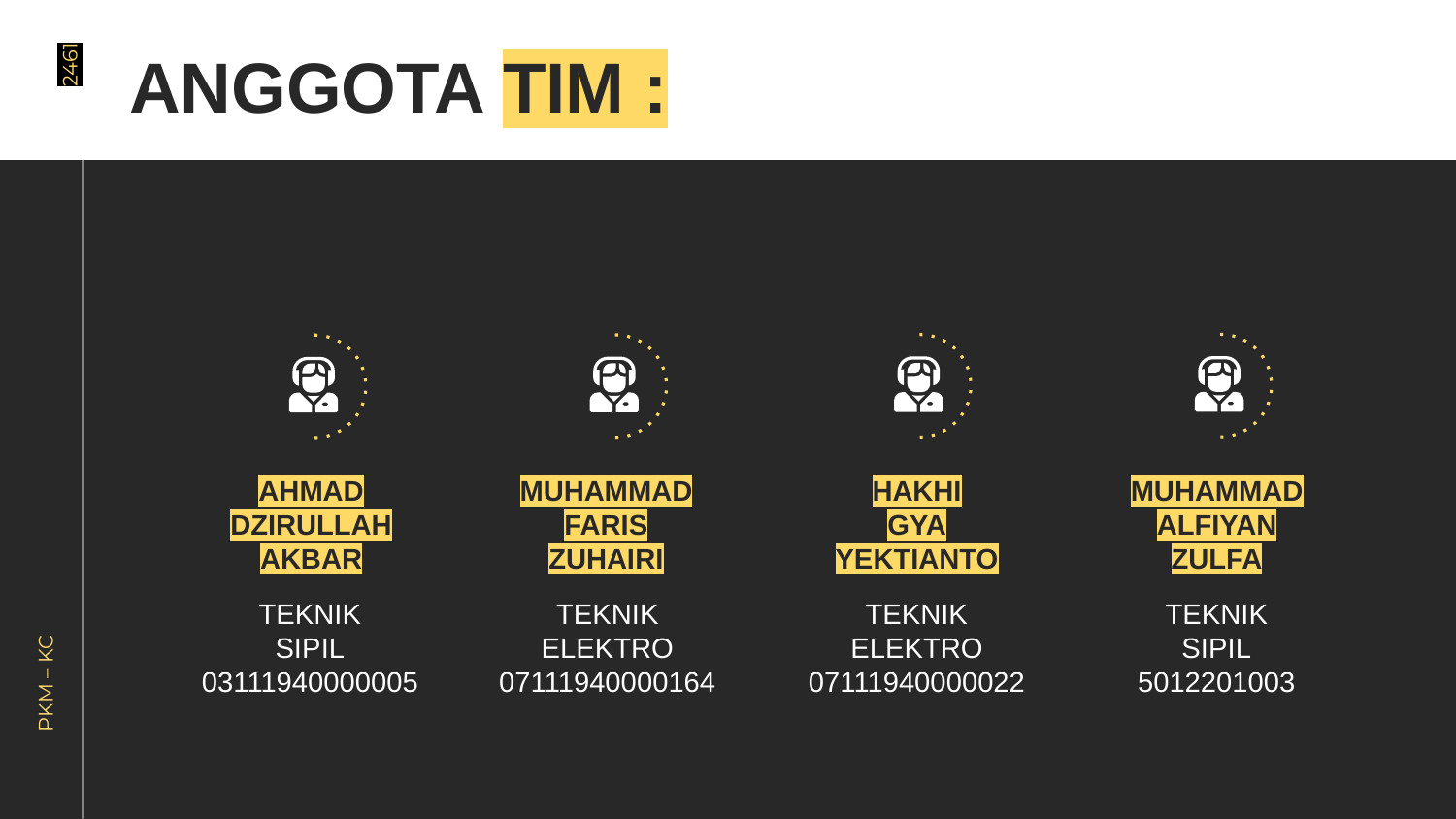

# ANGGOTA TIM :

PKM – KC		               		                     2461
AHMAD DZIRULLAH AKBAR
MUHAMMAD FARIS
ZUHAIRI
HAKHI
GYA
YEKTIANTO
MUHAMMAD ALFIYAN ZULFA
TEKNIK
SIPIL
03111940000005
TEKNIK ELEKTRO
07111940000164
TEKNIK ELEKTRO
07111940000022
TEKNIK
SIPIL
5012201003